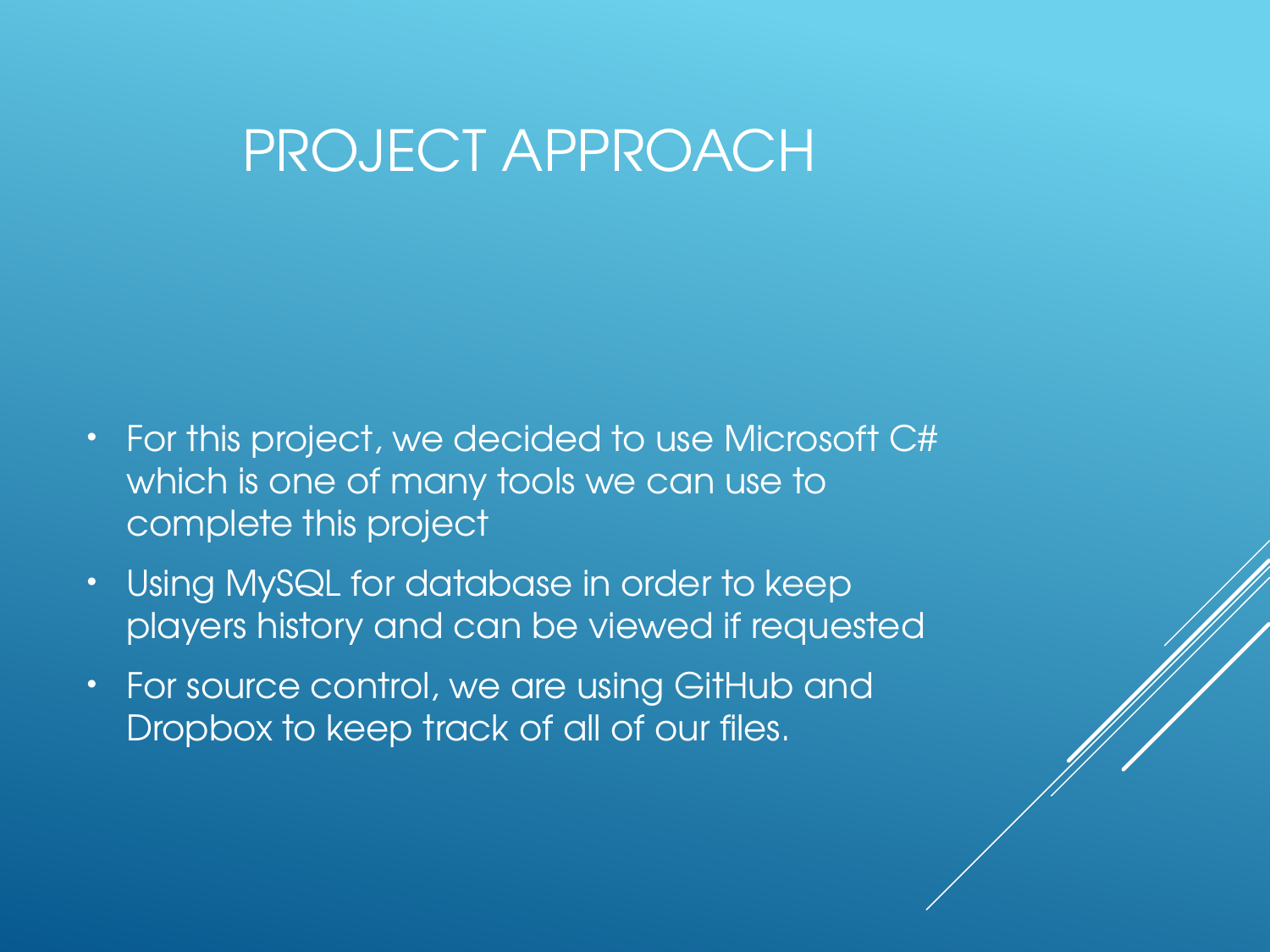

# Project approach
For this project, we decided to use Microsoft C# which is one of many tools we can use to complete this project
Using MySQL for database in order to keep players history and can be viewed if requested
For source control, we are using GitHub and Dropbox to keep track of all of our files.